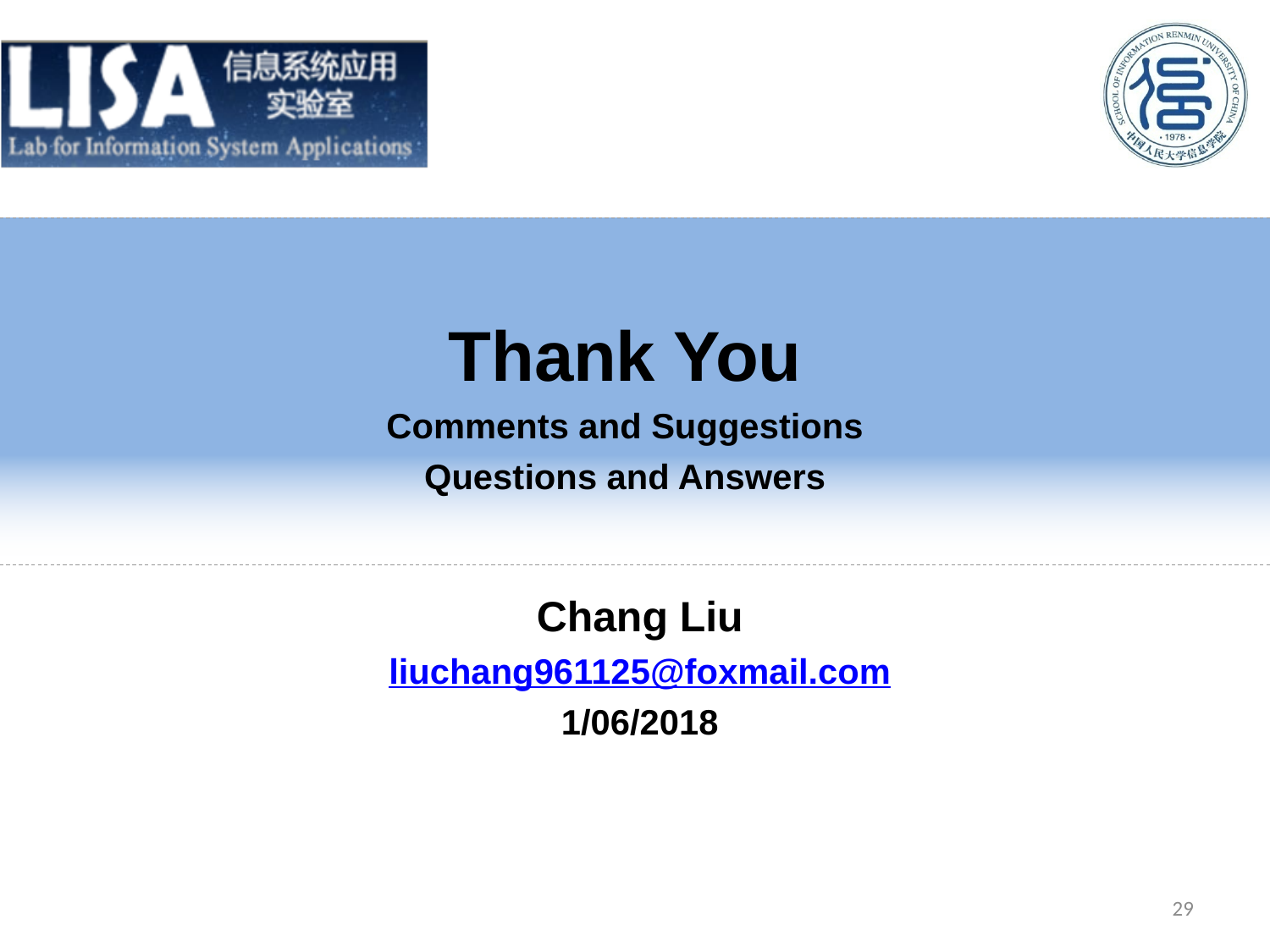

Thank You
Comments and Suggestions
Questions and Answers
Chang Liu
liuchang961125@foxmail.com
1/06/2018
29